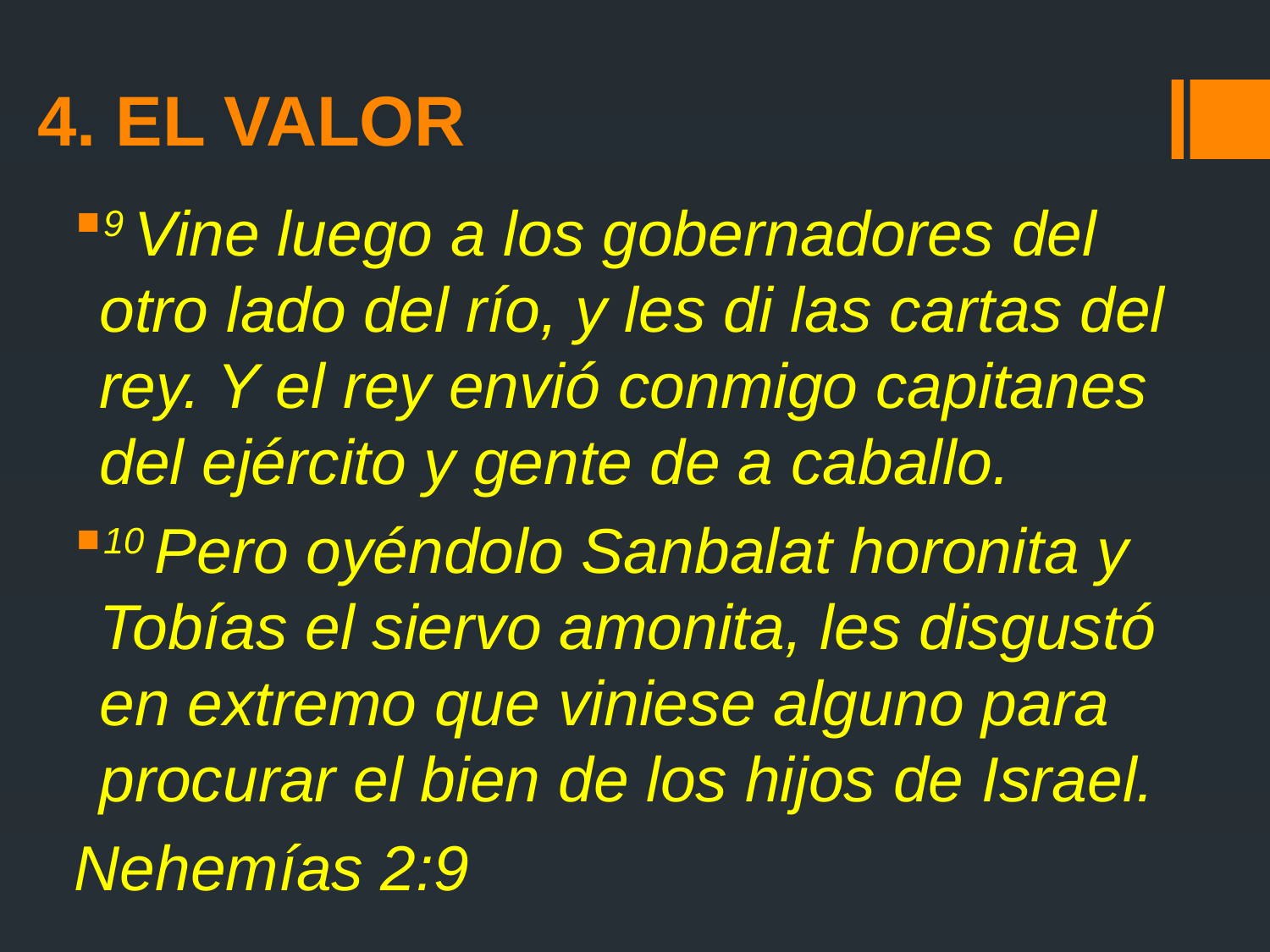

# 4. El valor
9 Vine luego a los gobernadores del otro lado del río, y les di las cartas del rey. Y el rey envió conmigo capitanes del ejército y gente de a caballo.
10 Pero oyéndolo Sanbalat horonita y Tobías el siervo amonita, les disgustó en extremo que viniese alguno para procurar el bien de los hijos de Israel.
Nehemías 2:9